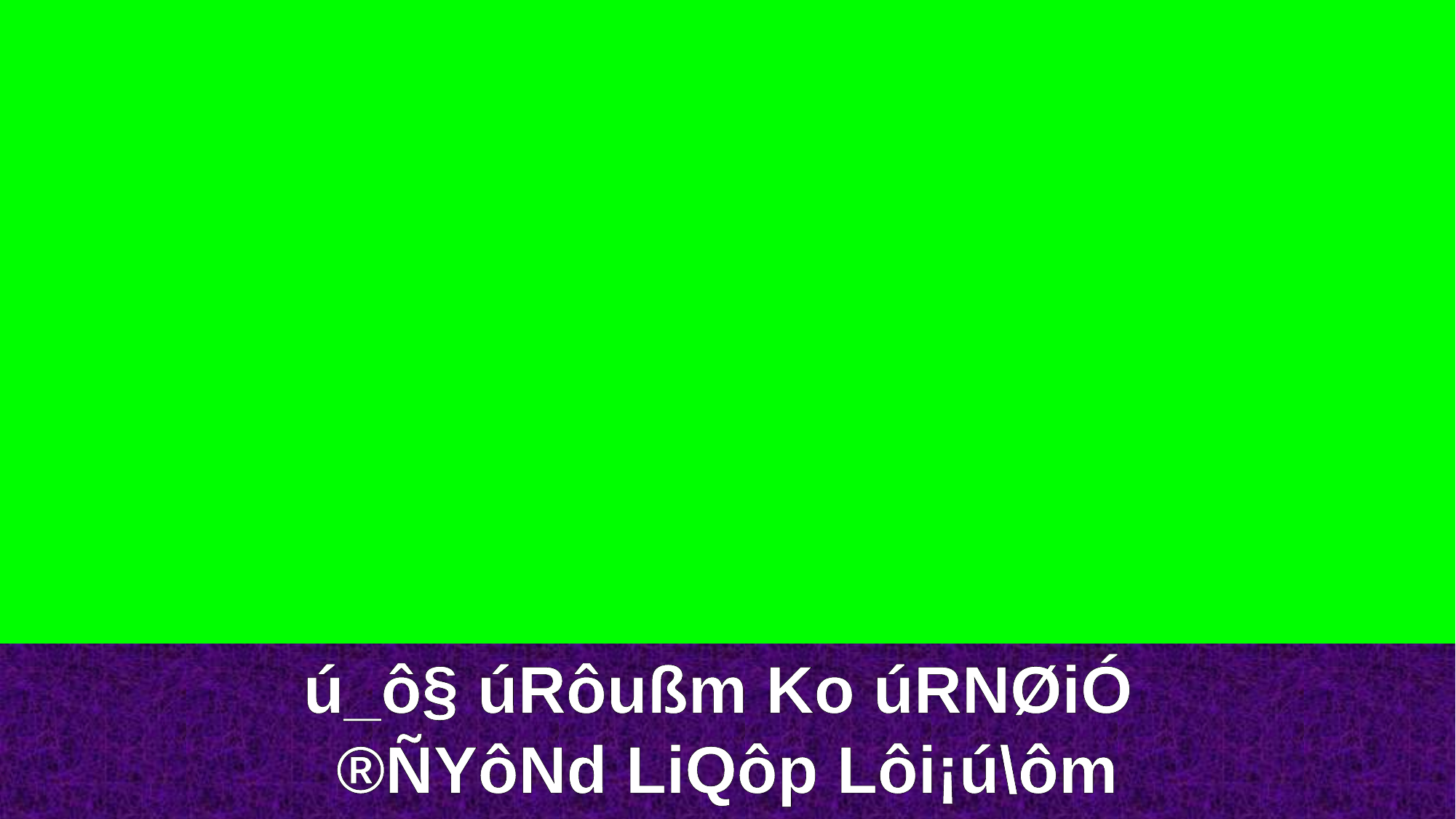

ú_ô§ úRôußm Ko úRNØiÓ
®ÑYôNd LiQôp Lôi¡ú\ôm